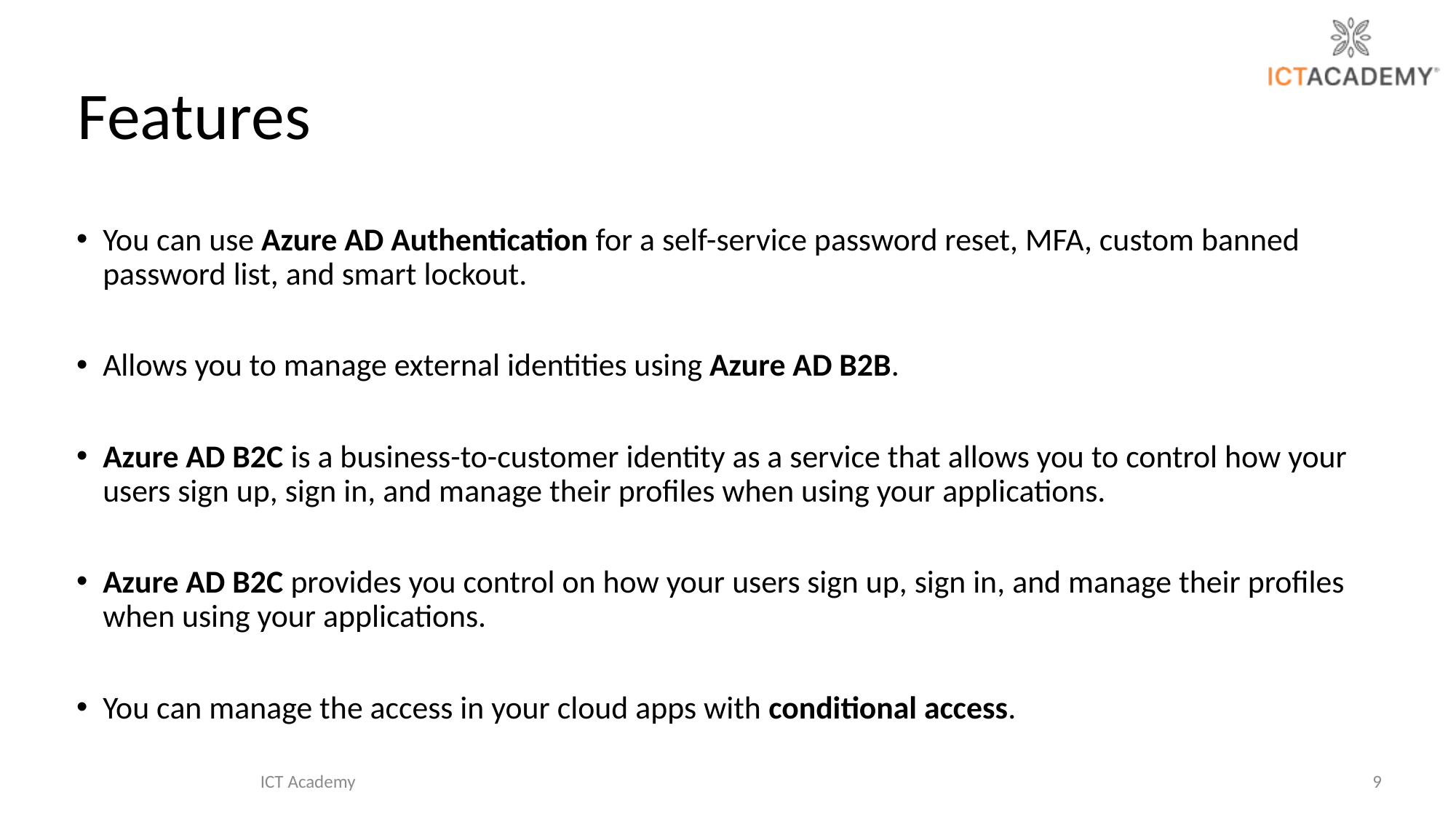

# Features
You can use Azure AD Authentication for a self-service password reset, MFA, custom banned password list, and smart lockout.

Allows you to manage external identities using Azure AD B2B.

Azure AD B2C is a business-to-customer identity as a service that allows you to control how your users sign up, sign in, and manage their profiles when using your applications.

Azure AD B2C provides you control on how your users sign up, sign in, and manage their profiles when using your applications.

You can manage the access in your cloud apps with conditional access.

ICT Academy
9